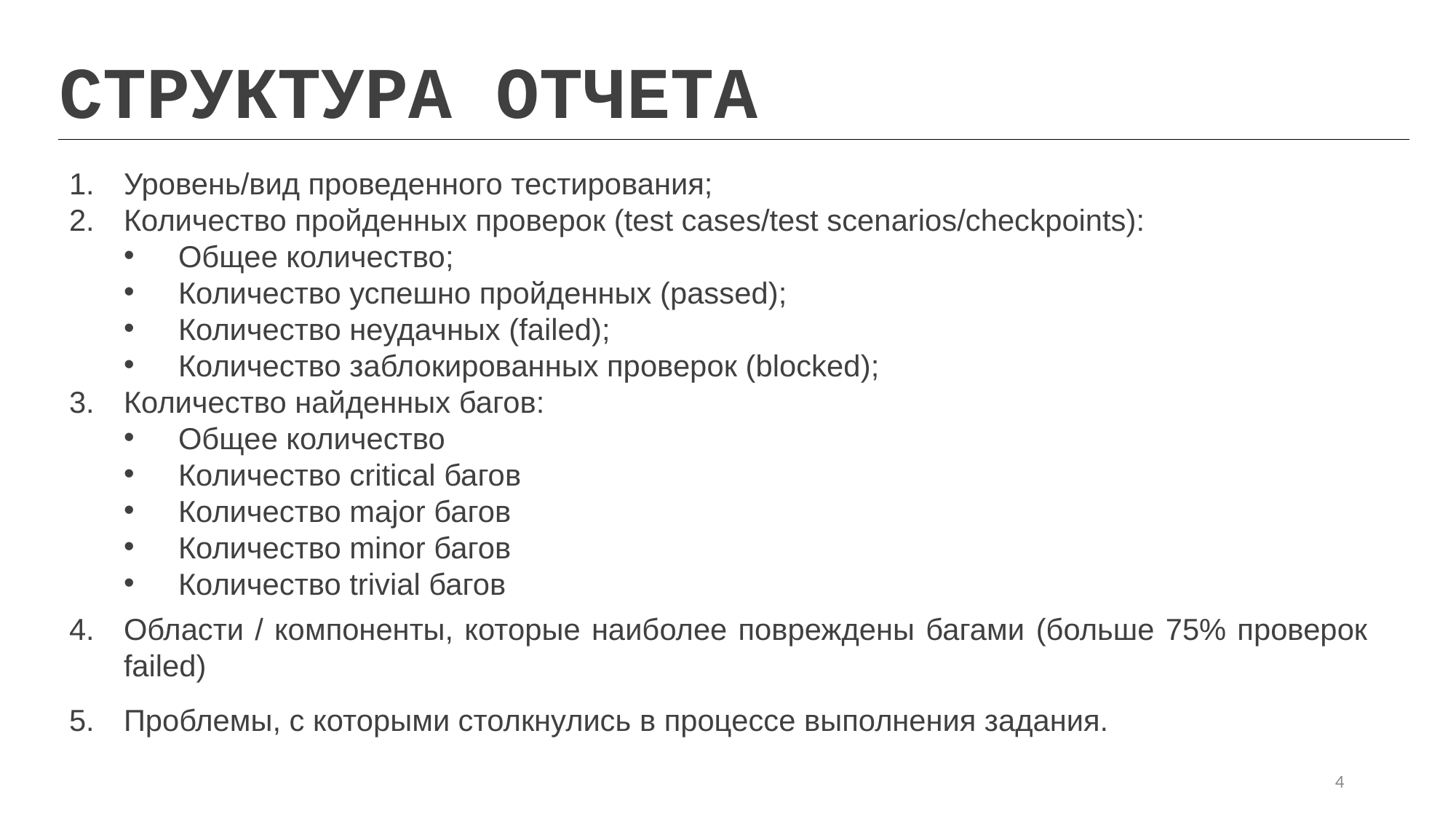

СТРУКТУРА ОТЧЕТА
Уровень/вид проведенного тестирования;
Количество пройденных проверок (test cases/test scenarios/checkpoints):
Общее количество;
Количество успешно пройденных (passed);
Количество неудачных (failed);
Количество заблокированных проверок (blocked);
Количество найденных багов:
Общее количество
Количество critical багов
Количество major багов
Количество minor багов
Количество trivial багов
Области / компоненты, которые наиболее повреждены багами (больше 75% проверок failed)
Проблемы, с которыми столкнулись в процессе выполнения задания.
4